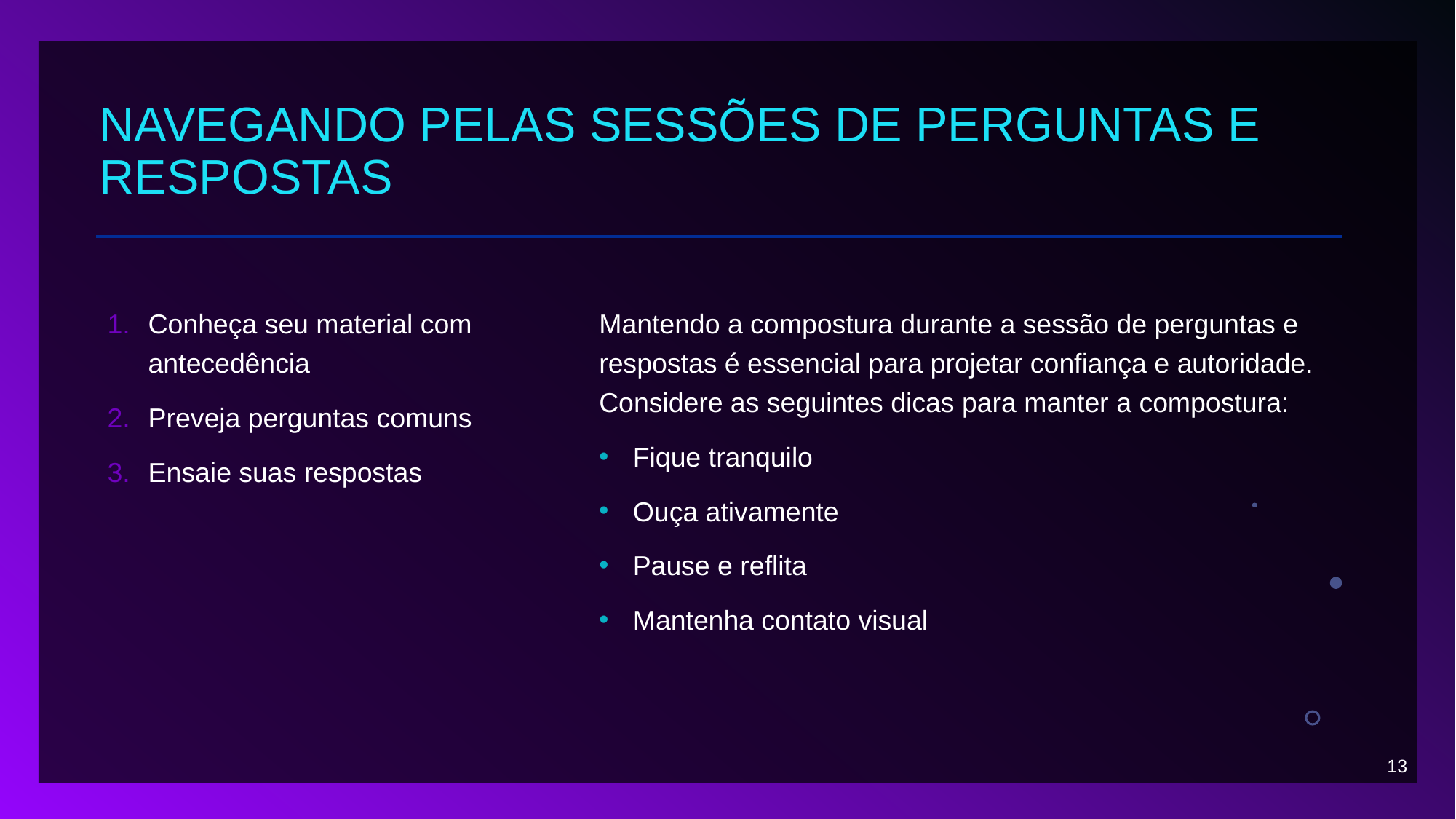

# NAVEGANDO PELAS SESSÕES DE PERGUNTAS E RESPOSTAS
Conheça seu material com antecedência
Preveja perguntas comuns
Ensaie suas respostas
Mantendo a compostura durante a sessão de perguntas e respostas é essencial para projetar confiança e autoridade. Considere as seguintes dicas para manter a compostura:
Fique tranquilo
Ouça ativamente
Pause e reflita
Mantenha contato visual
13